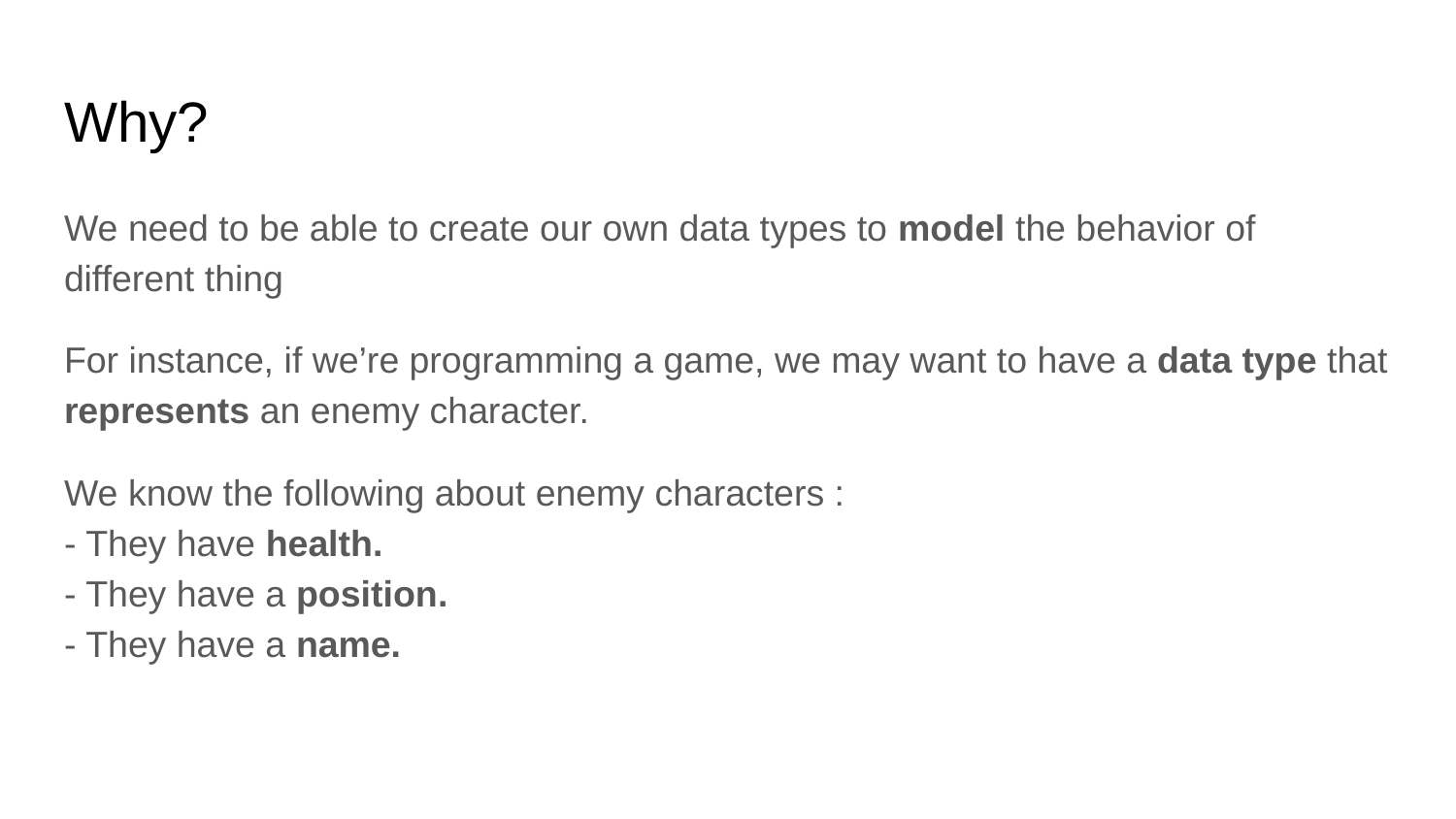

# Why?
We need to be able to create our own data types to model the behavior of different thing
For instance, if we’re programming a game, we may want to have a data type that represents an enemy character.
We know the following about enemy characters :
- They have health.
- They have a position.
- They have a name.